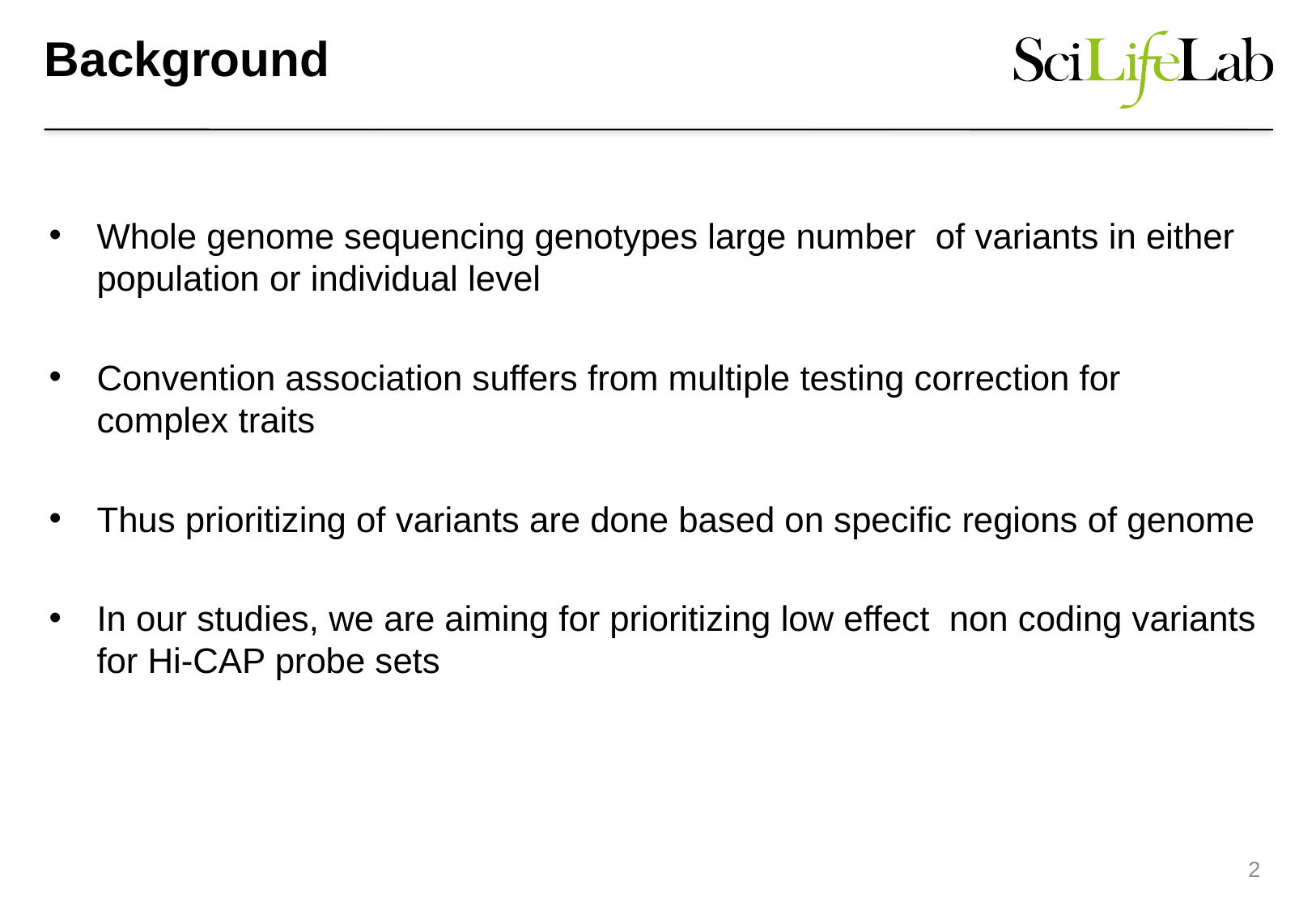

# Background

Whole genome sequencing genotypes large number  of variants in either population or individual level

Convention association suffers from multiple testing correction for complex traits

Thus prioritizing of variants are done based on specific regions of genome

In our studies, we are aiming for prioritizing low effect  non coding variants for Hi-CAP probe sets

2